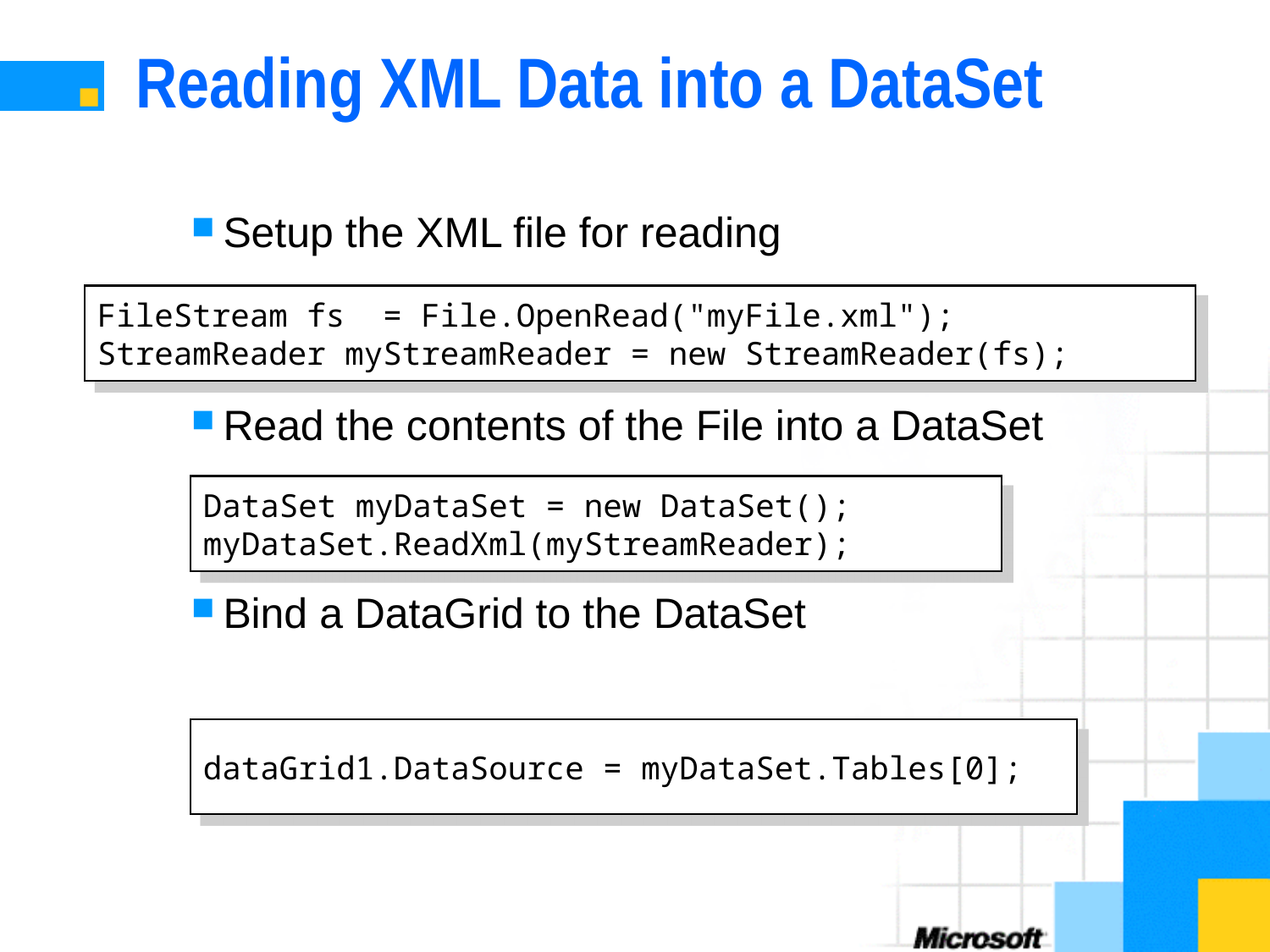

# Reading XML Data into a DataSet
Setup the XML file for reading

Read the contents of the File into a DataSet

Bind a DataGrid to the DataSet
FileStream fs  = File.OpenRead("myFile.xml");
StreamReader myStreamReader = new StreamReader(fs);
DataSet myDataSet = new DataSet();
myDataSet.ReadXml(myStreamReader);
dataGrid1.DataSource = myDataSet.Tables[0];